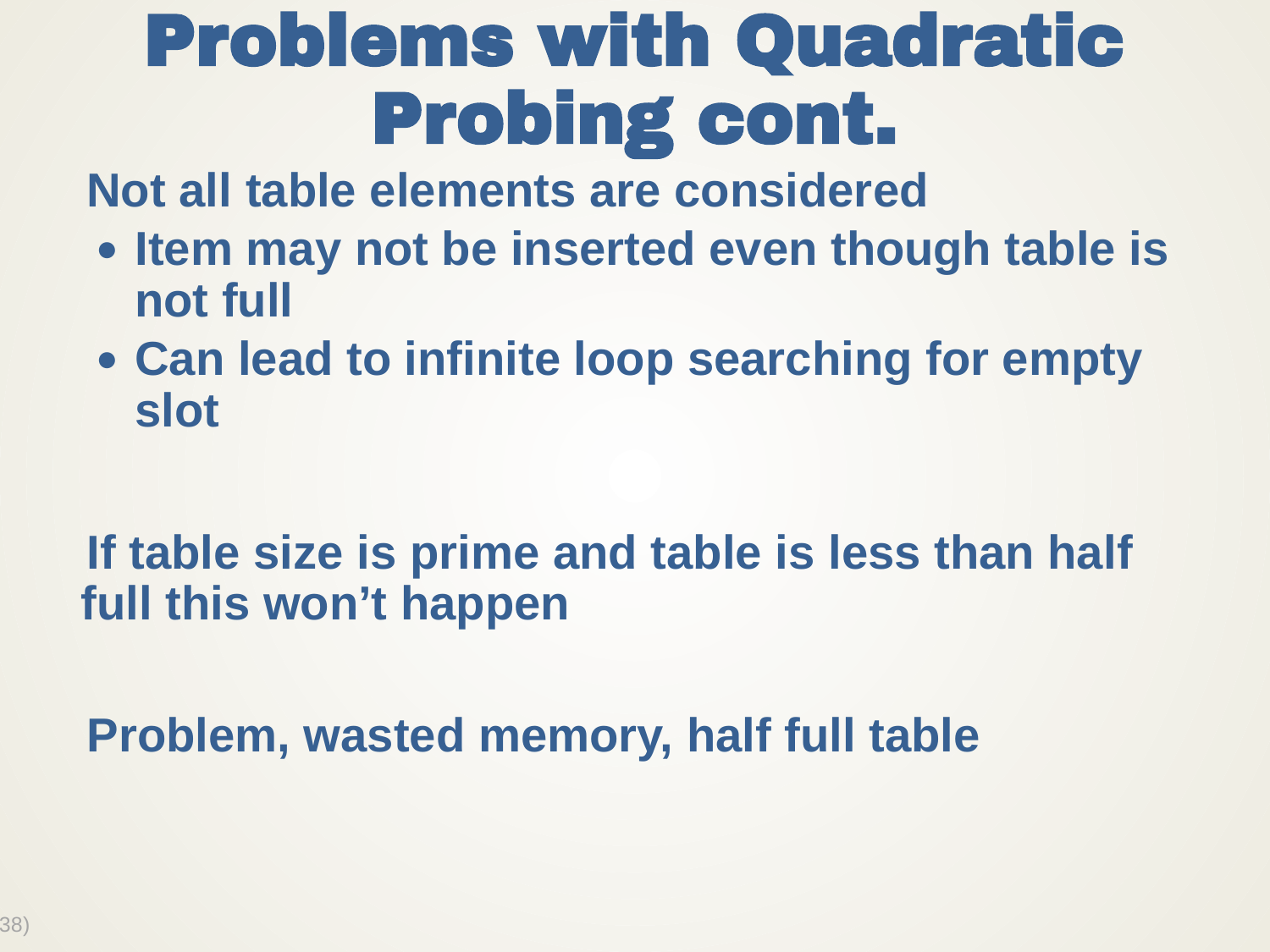

# Problems with Quadratic Probing cont.
Not all table elements are considered
Item may not be inserted even though table is not full
Can lead to infinite loop searching for empty slot

If table size is prime and table is less than half full this won’t happen

Problem, wasted memory, half full table